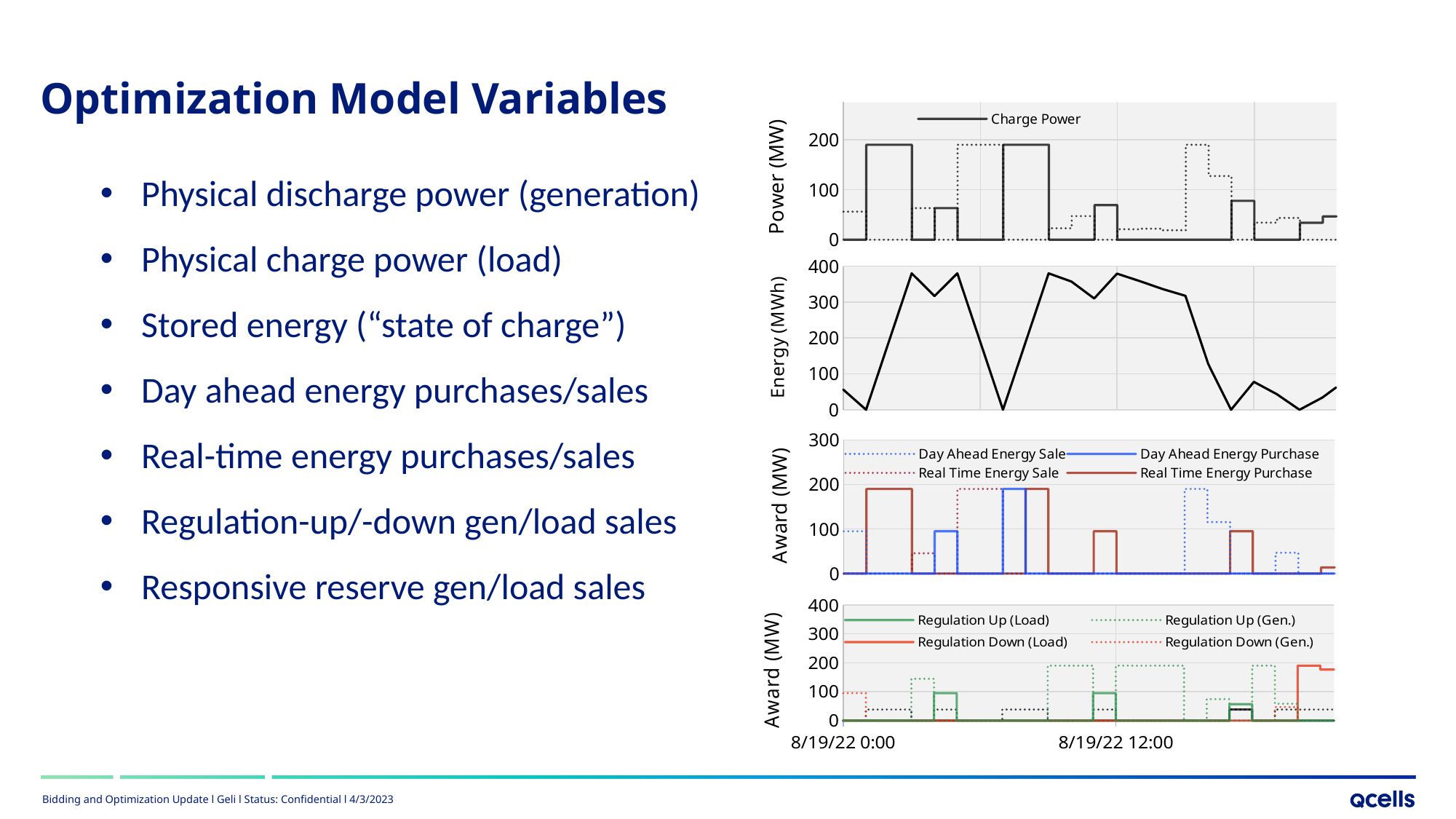

Optimization Model Variables

### Chart

| Category | Charge Power | Discharge Power |  |  |
|---|---|---|---|---|
Physical discharge power (generation)
Physical charge power (load)
Stored energy (“state of charge”)
Day ahead energy purchases/sales
Real-time energy purchases/sales
Regulation-up/-down gen/load sales
Responsive reserve gen/load sales

### Chart

| Category | Energy |
|---|---|

### Chart

| Category | Day Ahead Energy Sale | Day Ahead Energy Purchase | Real Time Energy Sale | Real Time Energy Purchase |
|---|---|---|---|---|

### Chart

| Category | Regulation Up (Load) | Regulation Up (Gen.) | Regulation Down (Load) | Regulation Down (Gen.) | Responsive Reserve (Load) | Responsive Reserve (Gen.) |
|---|---|---|---|---|---|---|